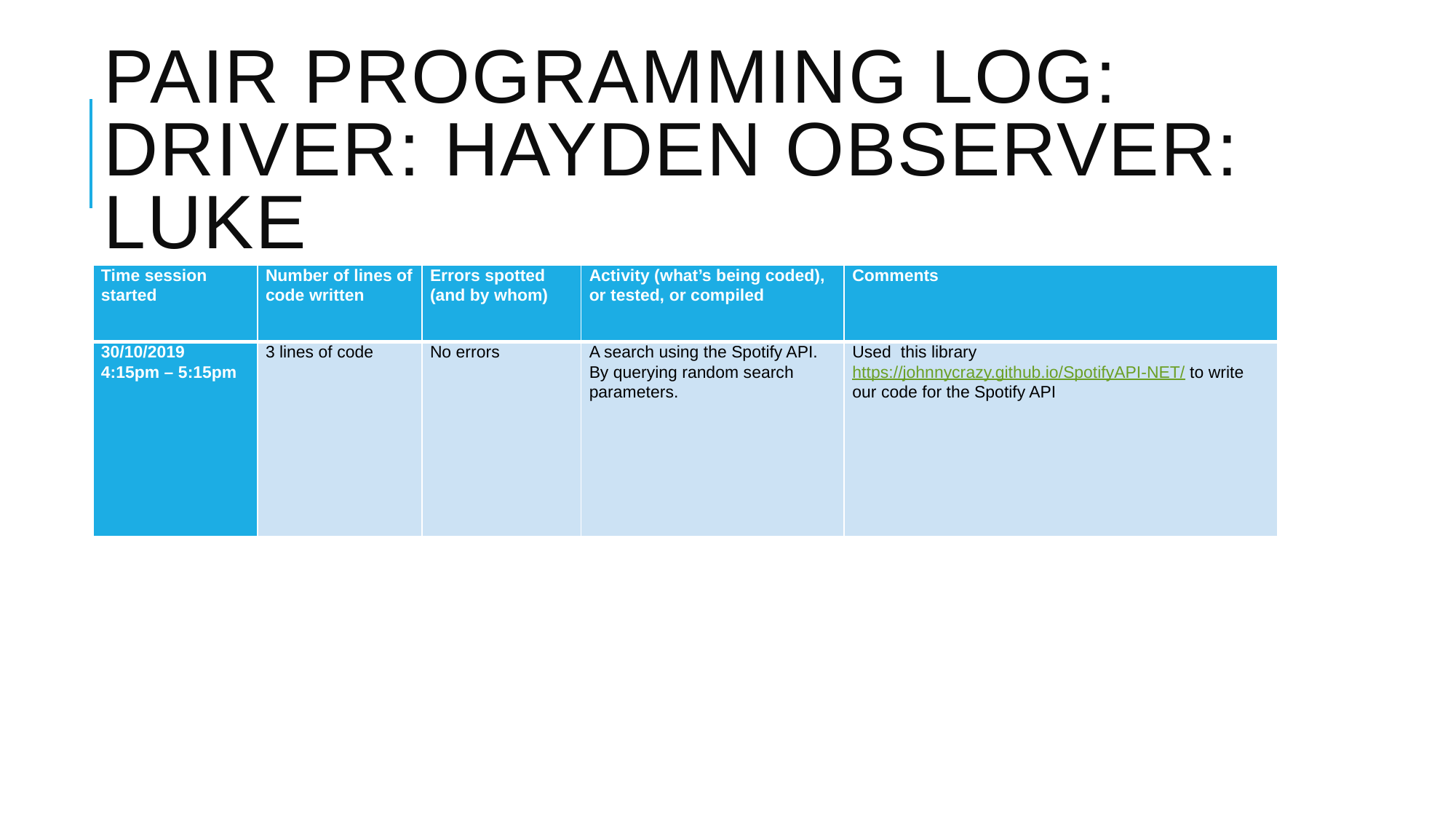

# Pair Programming Log: Driver: HAYDEN Observer: luke
| Time session started | Number of lines of code written | Errors spotted (and by whom) | Activity (what’s being coded), or tested, or compiled | Comments |
| --- | --- | --- | --- | --- |
| 30/10/2019 4:15pm – 5:15pm | 3 lines of code | No errors | A search using the Spotify API. By querying random search parameters. | Used this library https://johnnycrazy.github.io/SpotifyAPI-NET/ to write our code for the Spotify API |